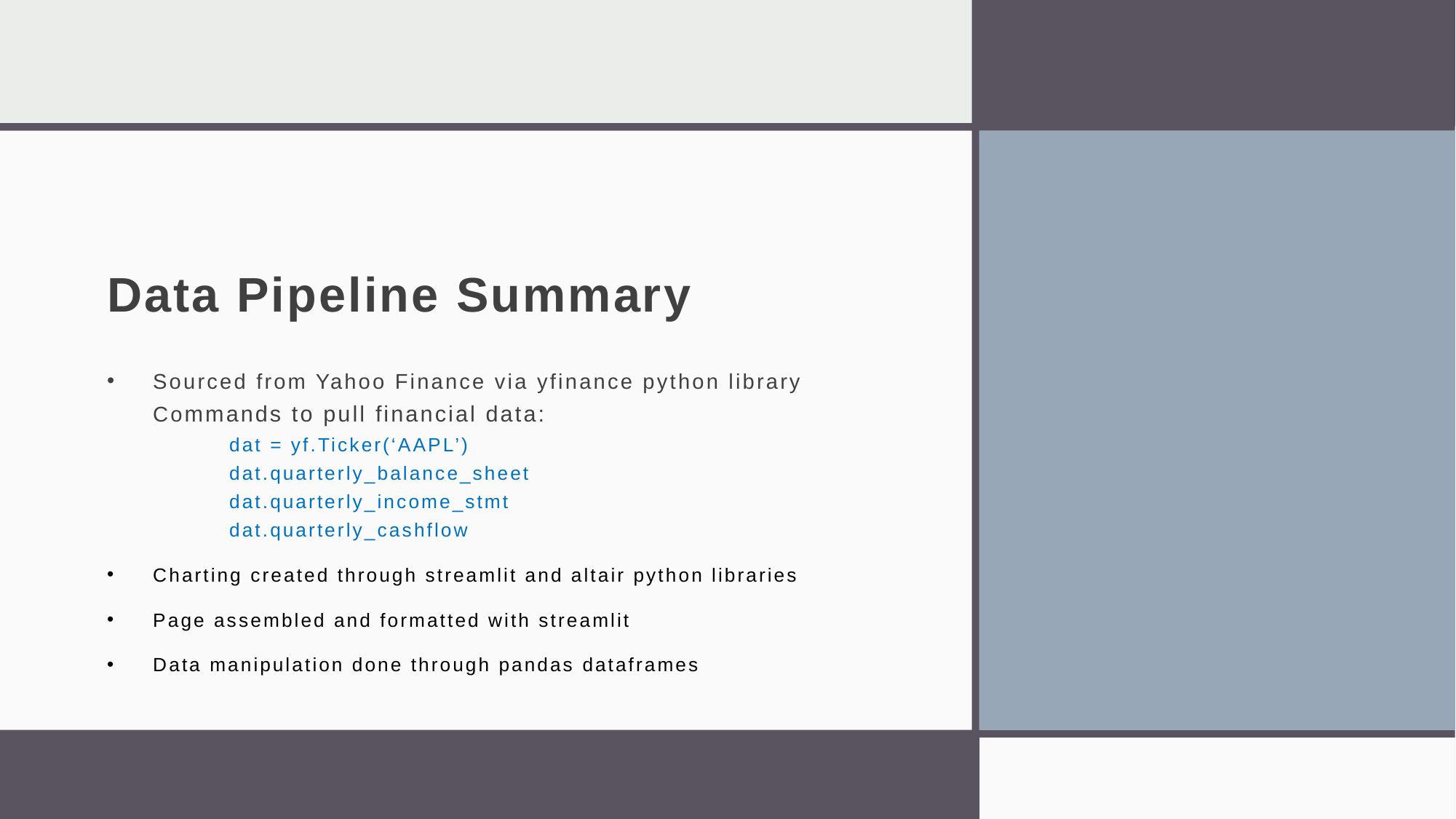

# Data Pipeline Summary
Sourced from Yahoo Finance via yfinance python library
Commands to pull financial data:
	dat = yf.Ticker(‘AAPL’)
	dat.quarterly_balance_sheet
	dat.quarterly_income_stmt
	dat.quarterly_cashflow
Charting created through streamlit and altair python libraries
Page assembled and formatted with streamlit
Data manipulation done through pandas dataframes